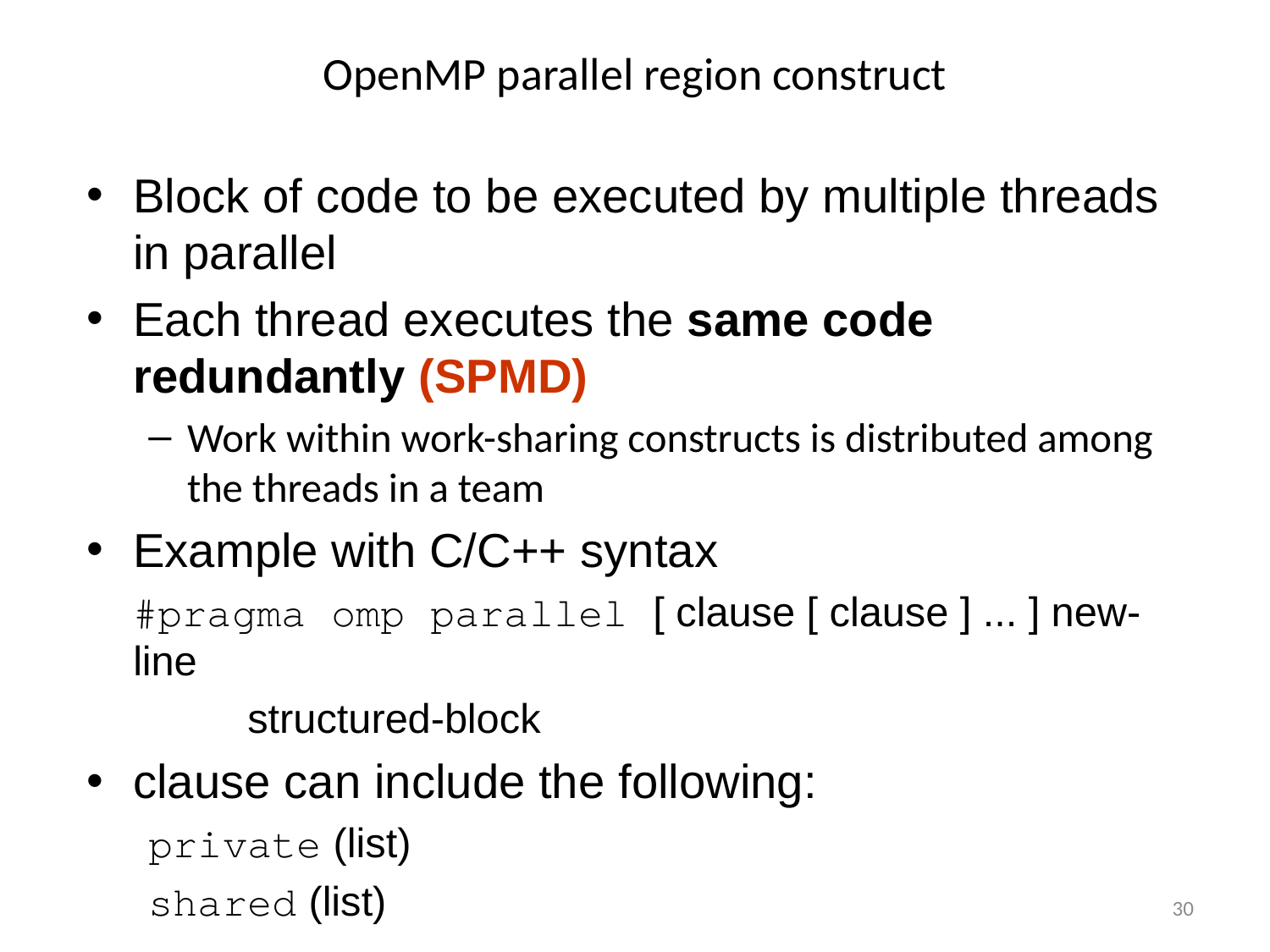

# OpenMP parallel region construct
Block of code to be executed by multiple threads in parallel
Each thread executes the same code redundantly (SPMD)
Work within work-sharing constructs is distributed among the threads in a team
Example with C/C++ syntax
	#pragma omp parallel [ clause [ clause ] ... ] new-line
		structured-block
clause can include the following:
private (list)
shared (list)

30